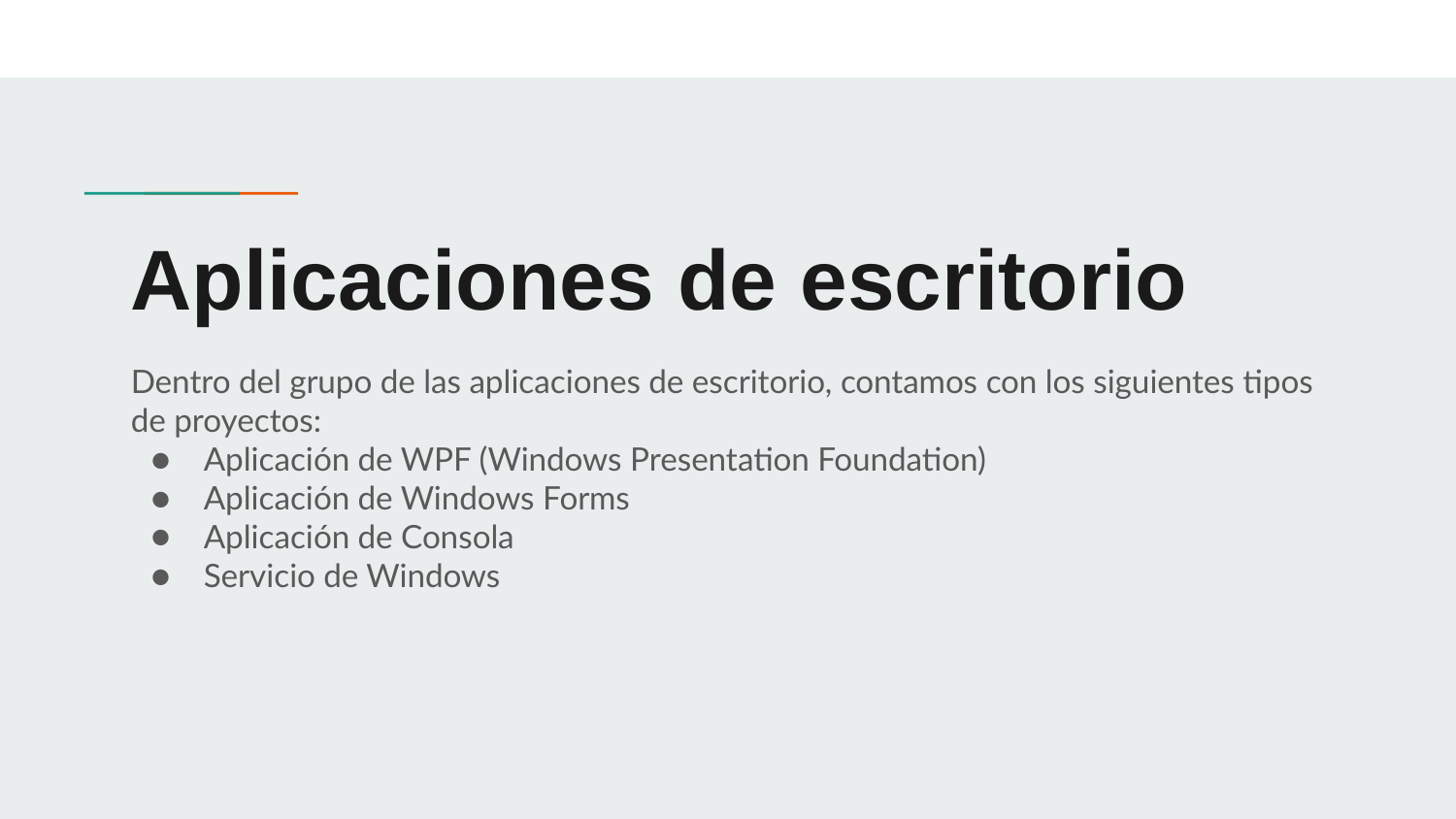

# Aplicaciones de escritorio
Dentro del grupo de las aplicaciones de escritorio, contamos con los siguientes tipos de proyectos:
Aplicación de WPF (Windows Presentation Foundation)
Aplicación de Windows Forms
Aplicación de Consola
Servicio de Windows